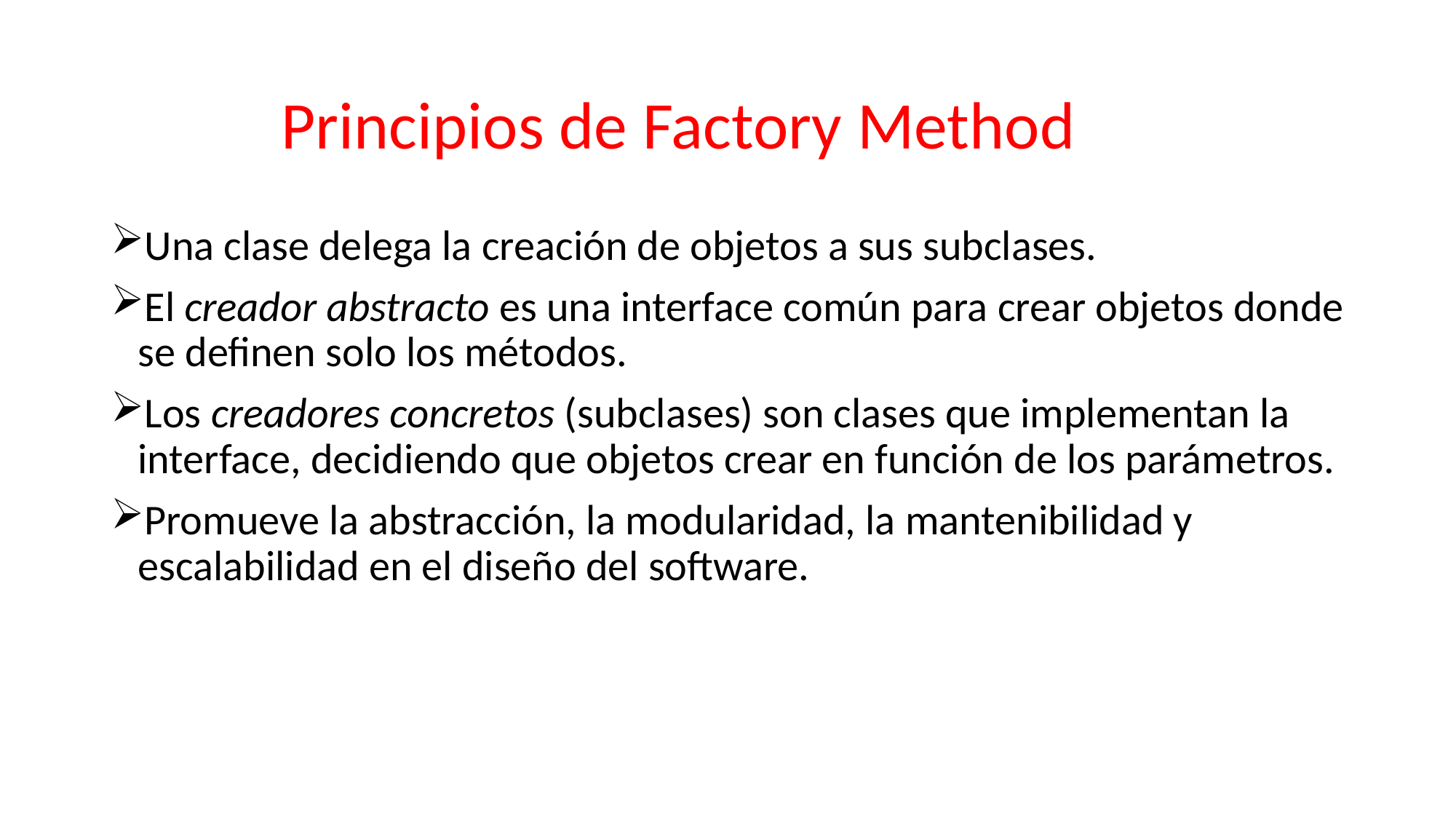

# Principios de Factory Method
Una clase delega la creación de objetos a sus subclases.
El creador abstracto es una interface común para crear objetos donde se definen solo los métodos.
Los creadores concretos (subclases) son clases que implementan la interface, decidiendo que objetos crear en función de los parámetros.
Promueve la abstracción, la modularidad, la mantenibilidad y escalabilidad en el diseño del software.